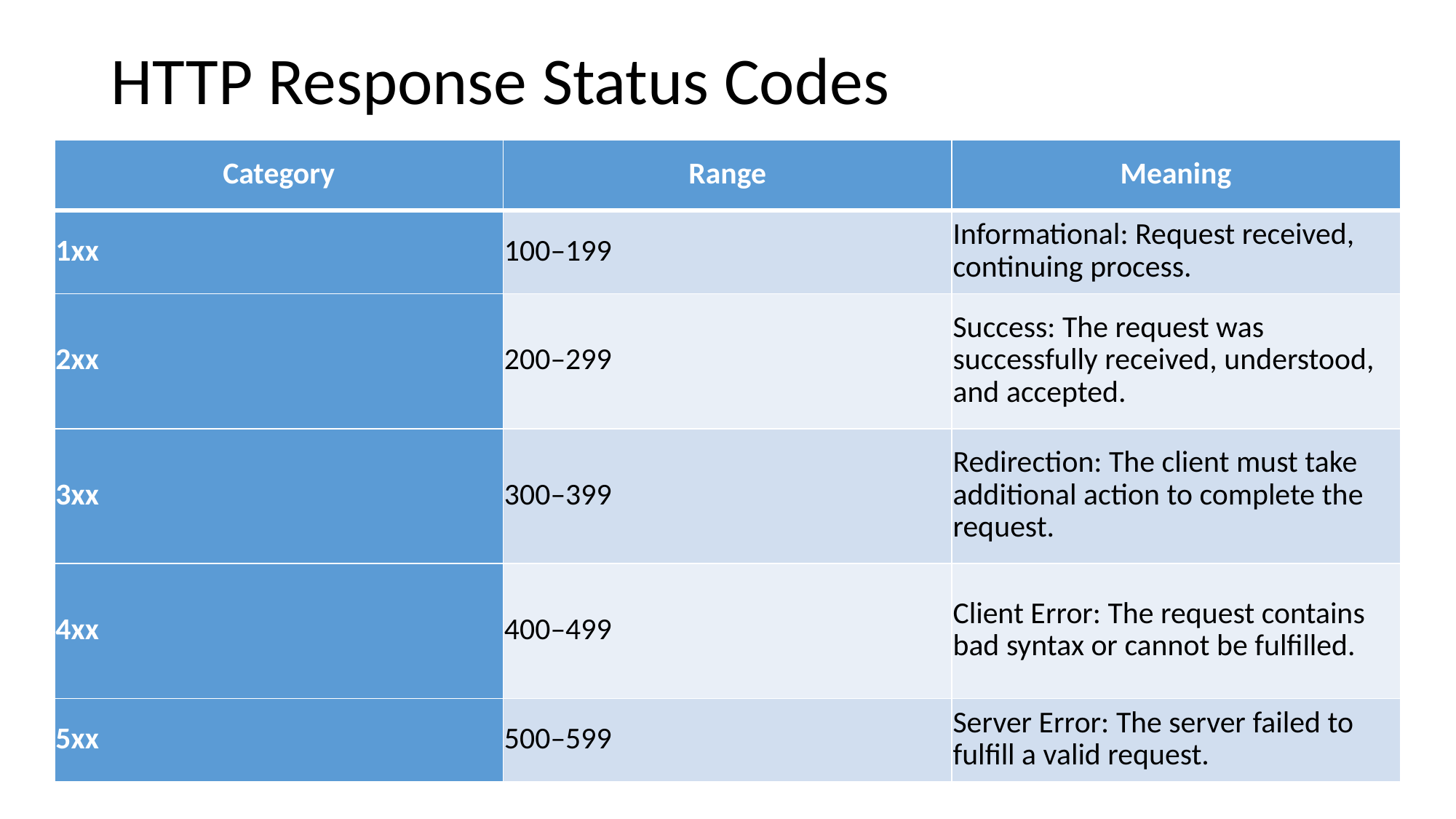

# HTTP Response Status Codes
| Category | Range | Meaning |
| --- | --- | --- |
| 1xx | 100–199 | Informational: Request received, continuing process. |
| 2xx | 200–299 | Success: The request was successfully received, understood, and accepted. |
| 3xx | 300–399 | Redirection: The client must take additional action to complete the request. |
| 4xx | 400–499 | Client Error: The request contains bad syntax or cannot be fulfilled. |
| 5xx | 500–599 | Server Error: The server failed to fulfill a valid request. |